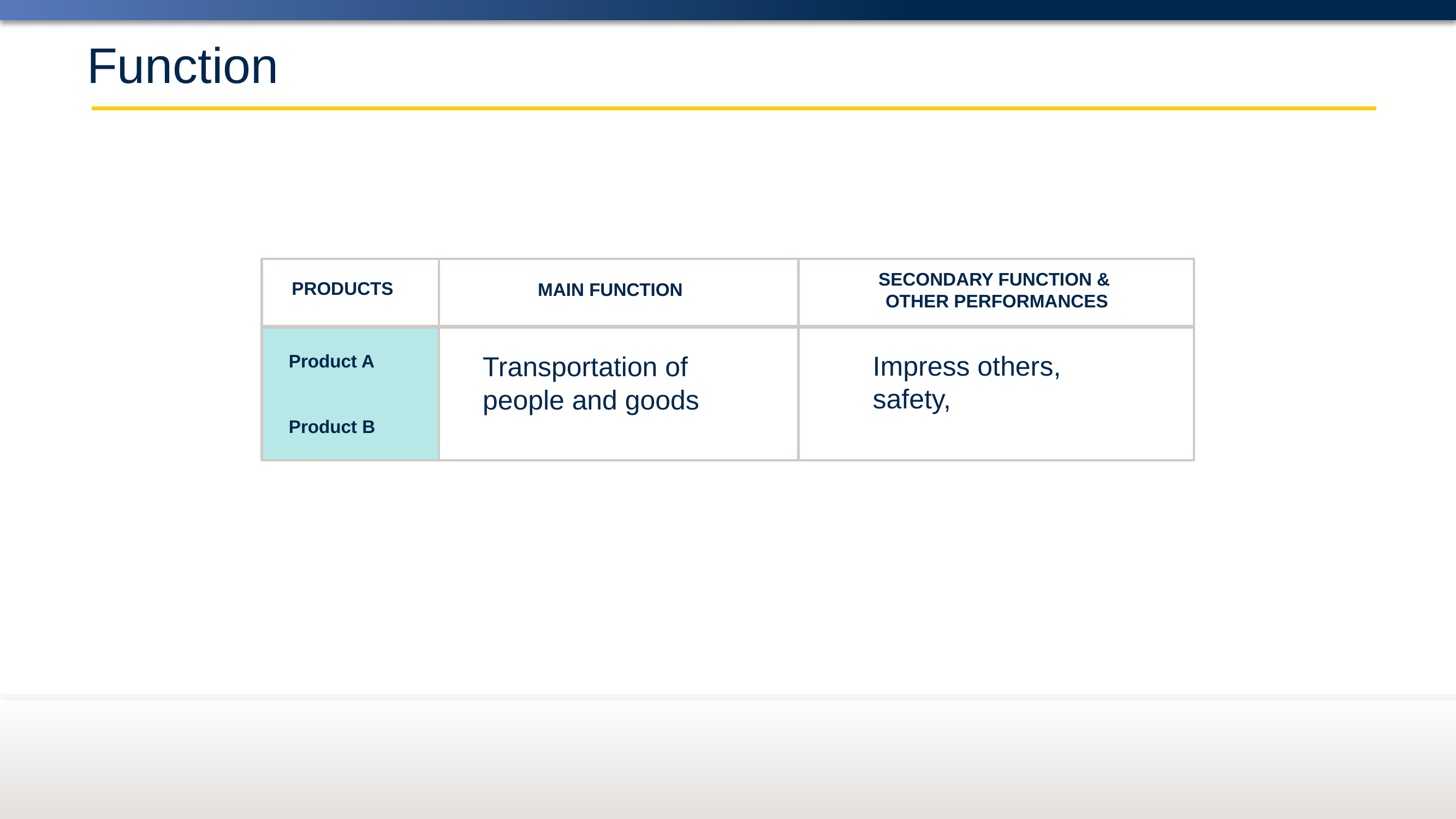

# Function

SECONDARY FUNCTION &
OTHER PERFORMANCES
PRODUCTS
MAIN FUNCTION

Product A
Impress others, safety,
Transportation of people and goods
Product B